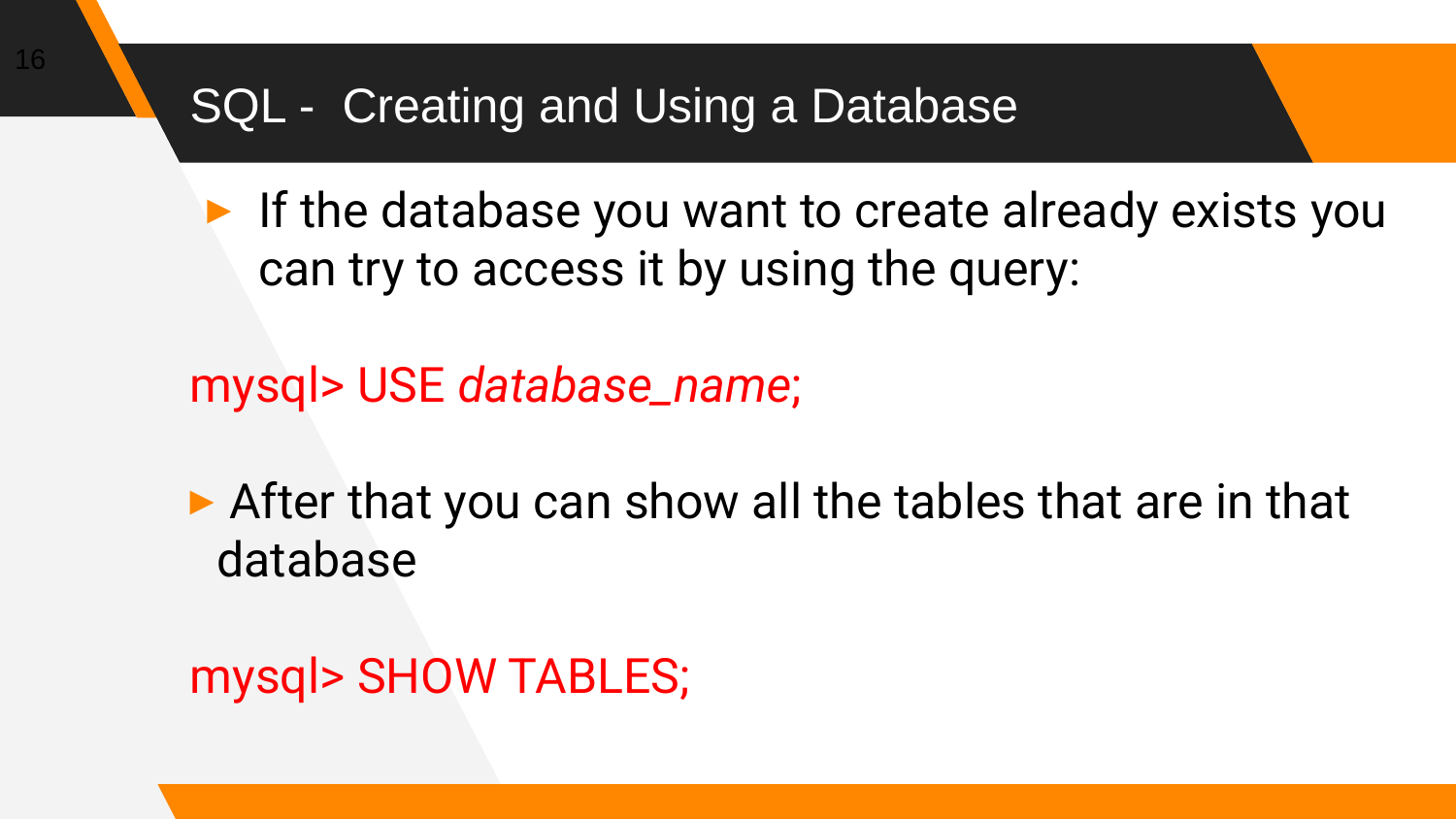

16
# SQL -  Creating and Using a Database
If the database you want to create already exists you can try to access it by using the query:

mysql> USE database_name;

 After that you can show all the tables that are in that database

mysql> SHOW TABLES;